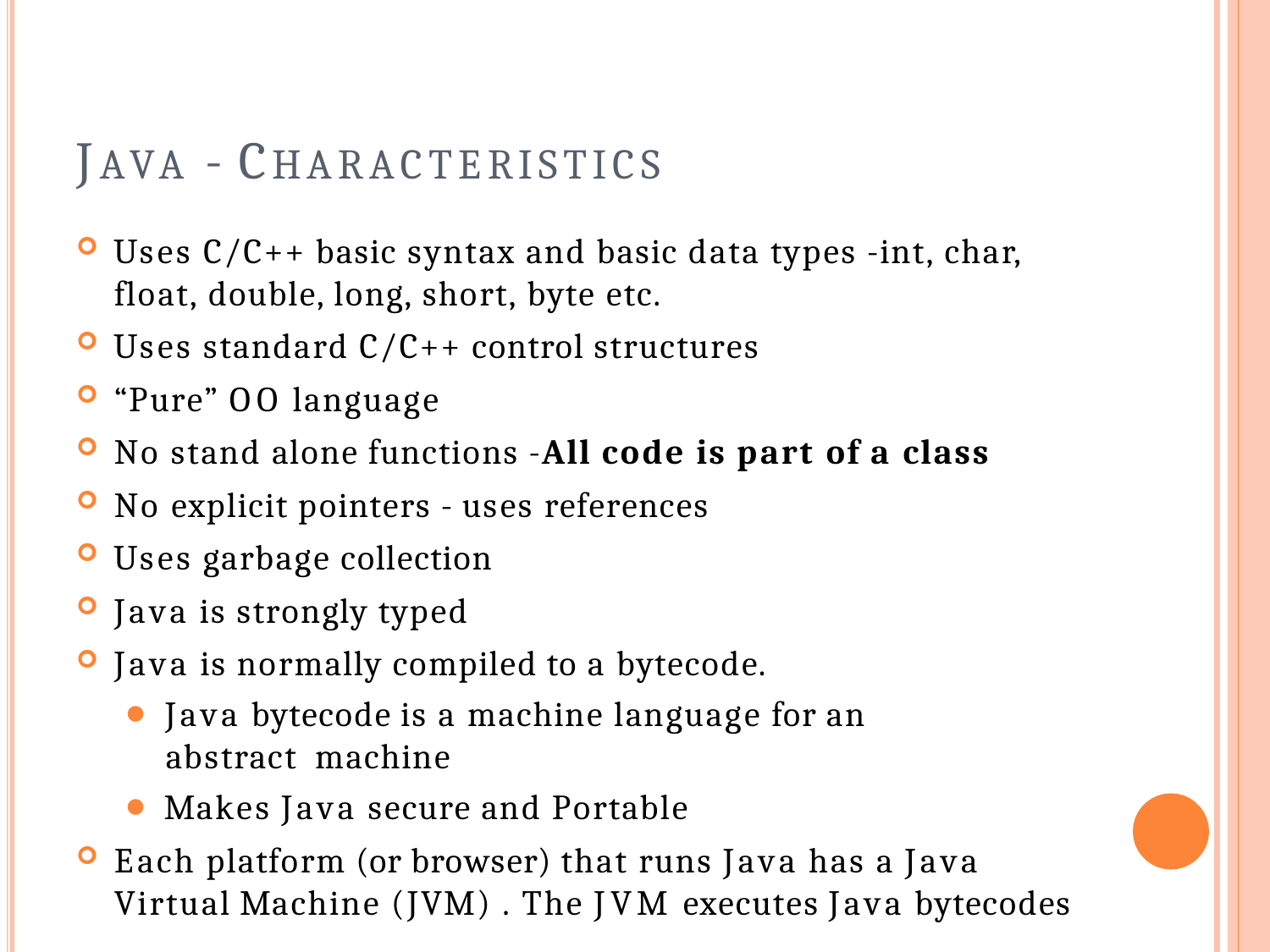

# JAVA - CHARACTERISTICS
Uses C/C++ basic syntax and basic data types -int, char,
float, double, long, short, byte etc.
Uses standard C/C++ control structures
“Pure” OO language
No stand alone functions -All code is part of a class
No explicit pointers - uses references
Uses garbage collection
Java is strongly typed
Java is normally compiled to a bytecode.
Java bytecode is a machine language for an abstract  machine
Makes Java secure and Portable
Each platform (or browser) that runs Java has a Java  Virtual Machine (JVM) . The JVM executes Java bytecodes